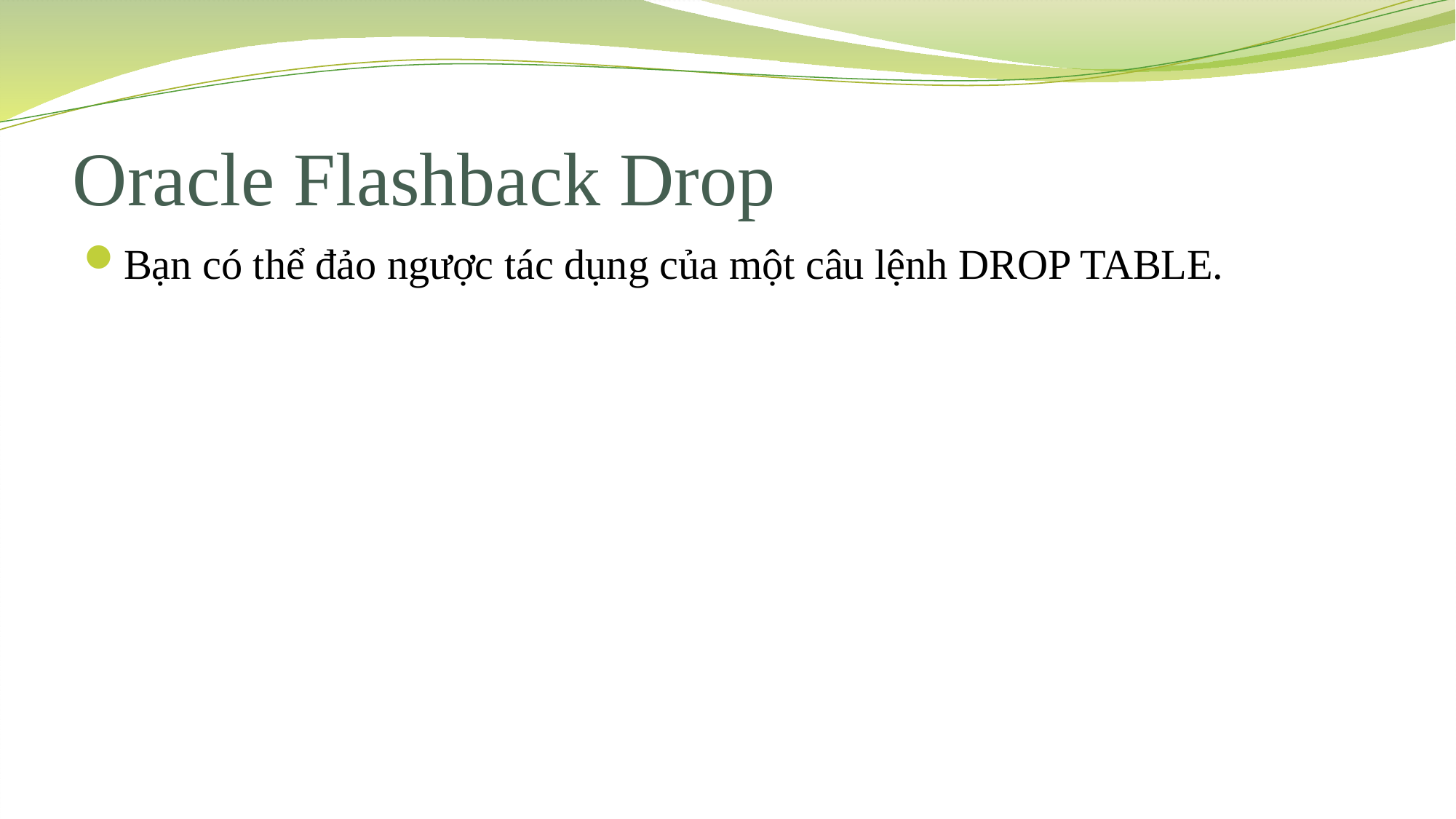

# Oracle Flashback Drop
Bạn có thể đảo ngược tác dụng của một câu lệnh DROP TABLE.